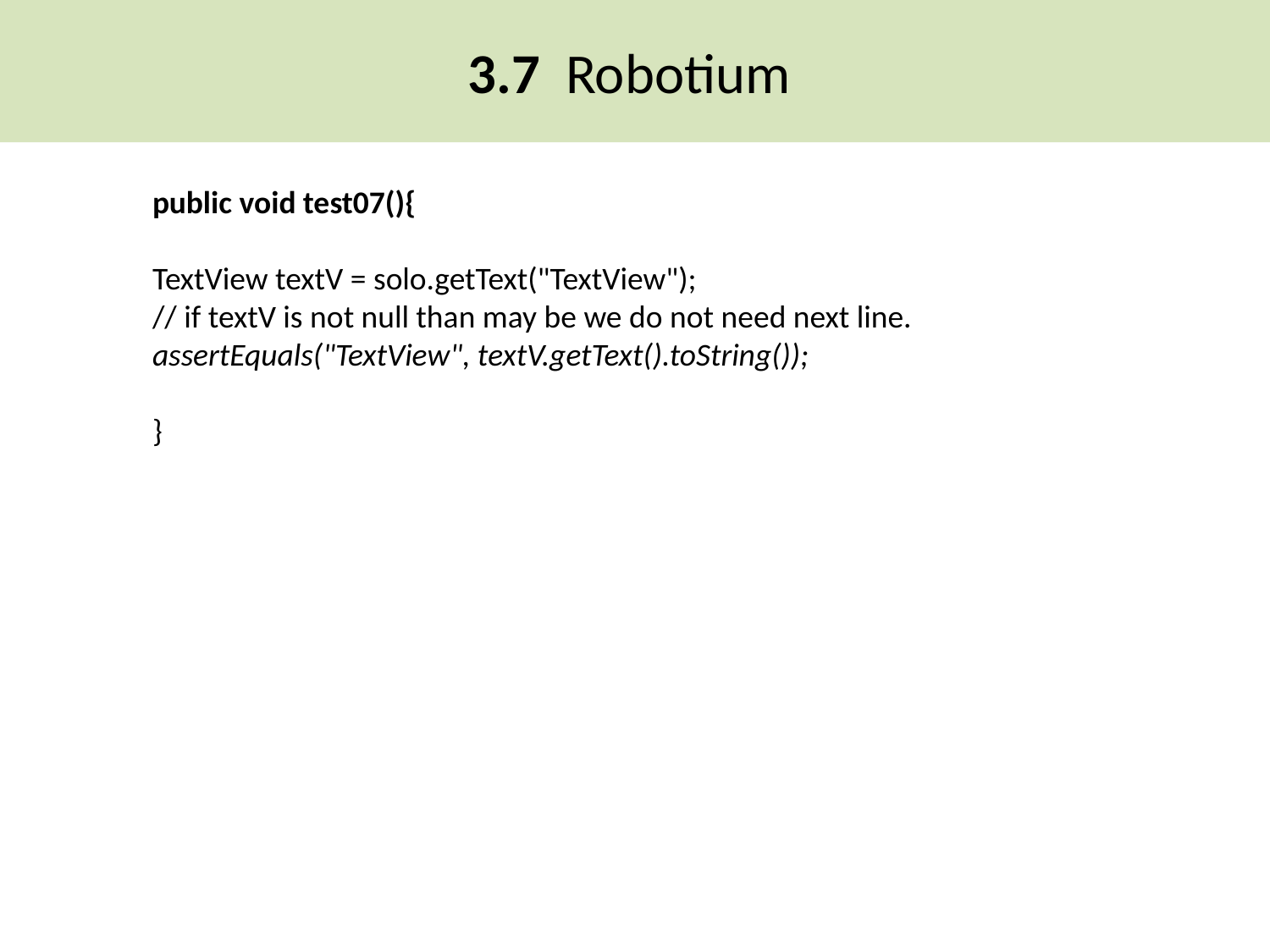

3.7  Robotium

public void test07(){

TextView textV = solo.getText("TextView");
// if textV is not null than may be we do not need next line.
assertEquals("TextView", textV.getText().toString());

}